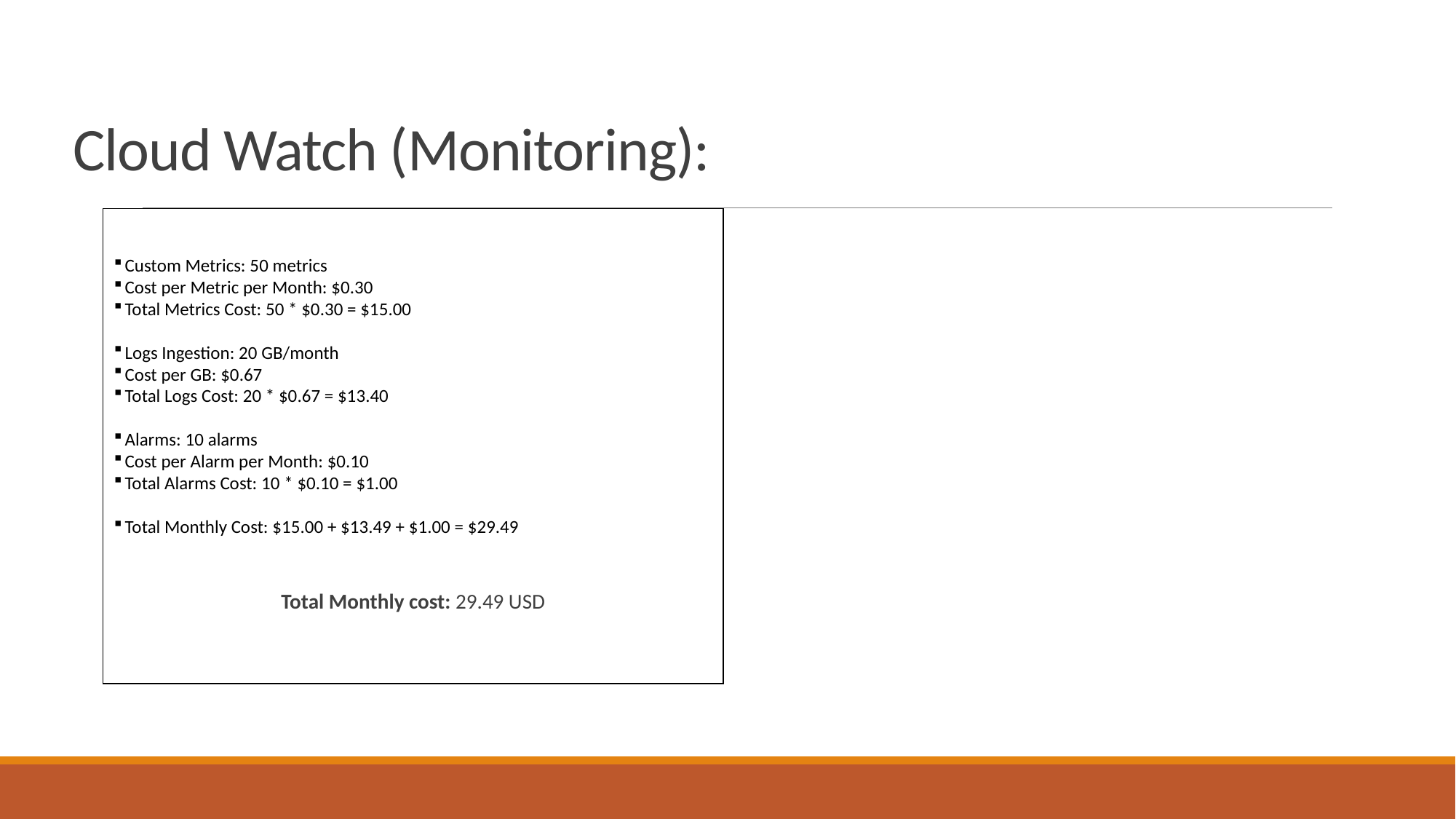

# Cloud Watch (Monitoring):
Custom Metrics: 50 metrics
Cost per Metric per Month: $0.30
Total Metrics Cost: 50 * $0.30 = $15.00

Logs Ingestion: 20 GB/month
Cost per GB: $0.67
Total Logs Cost: 20 * $0.67 = $13.40

Alarms: 10 alarms
Cost per Alarm per Month: $0.10
Total Alarms Cost: 10 * $0.10 = $1.00

Total Monthly Cost: $15.00 + $13.49 + $1.00 = $29.49

Total Monthly cost: 29.49 USD